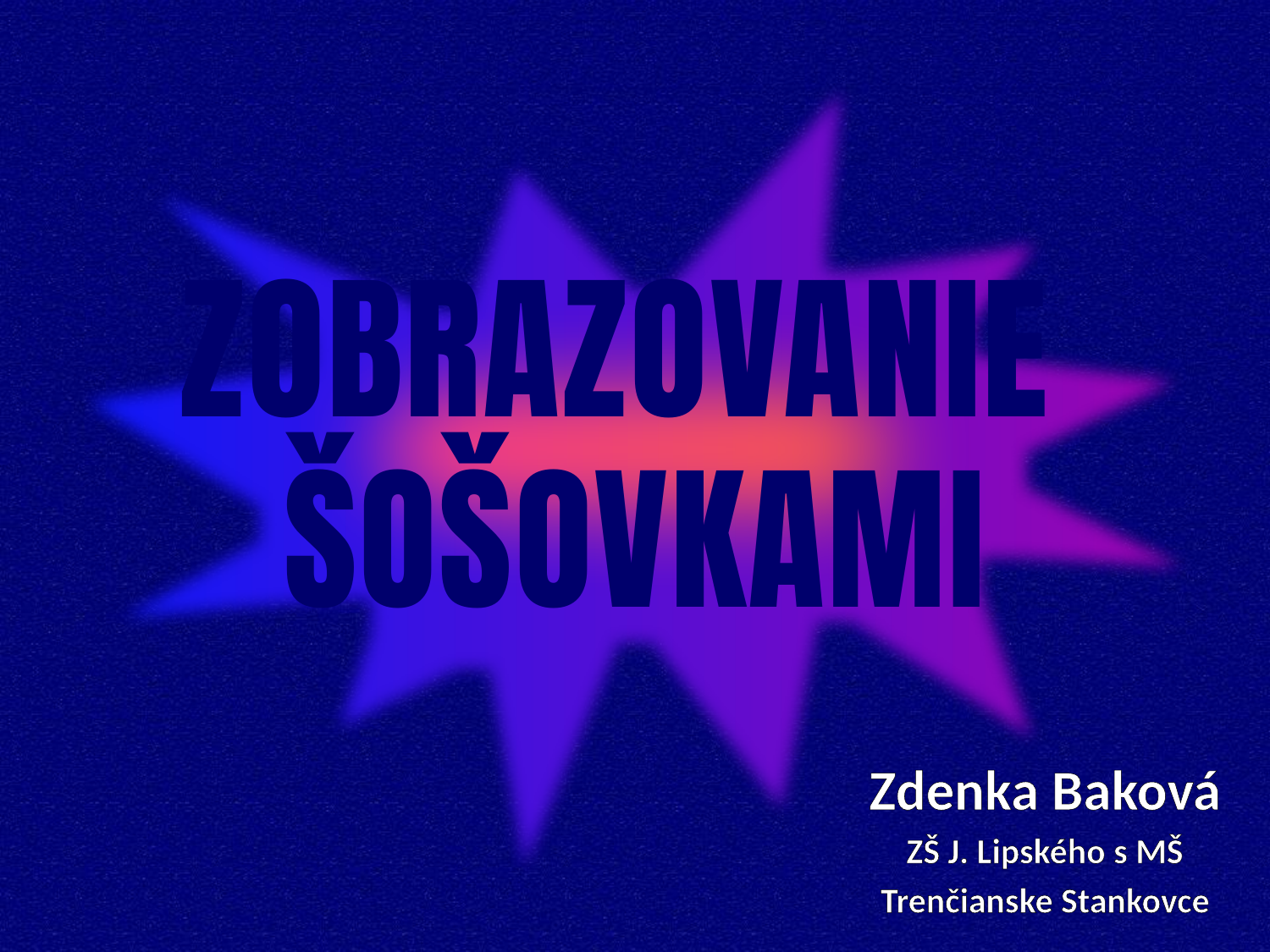

ZOBRAZOVANIE
ŠOŠOVKAMI
Zdenka Baková
ZŠ J. Lipského s MŠ
Trenčianske Stankovce